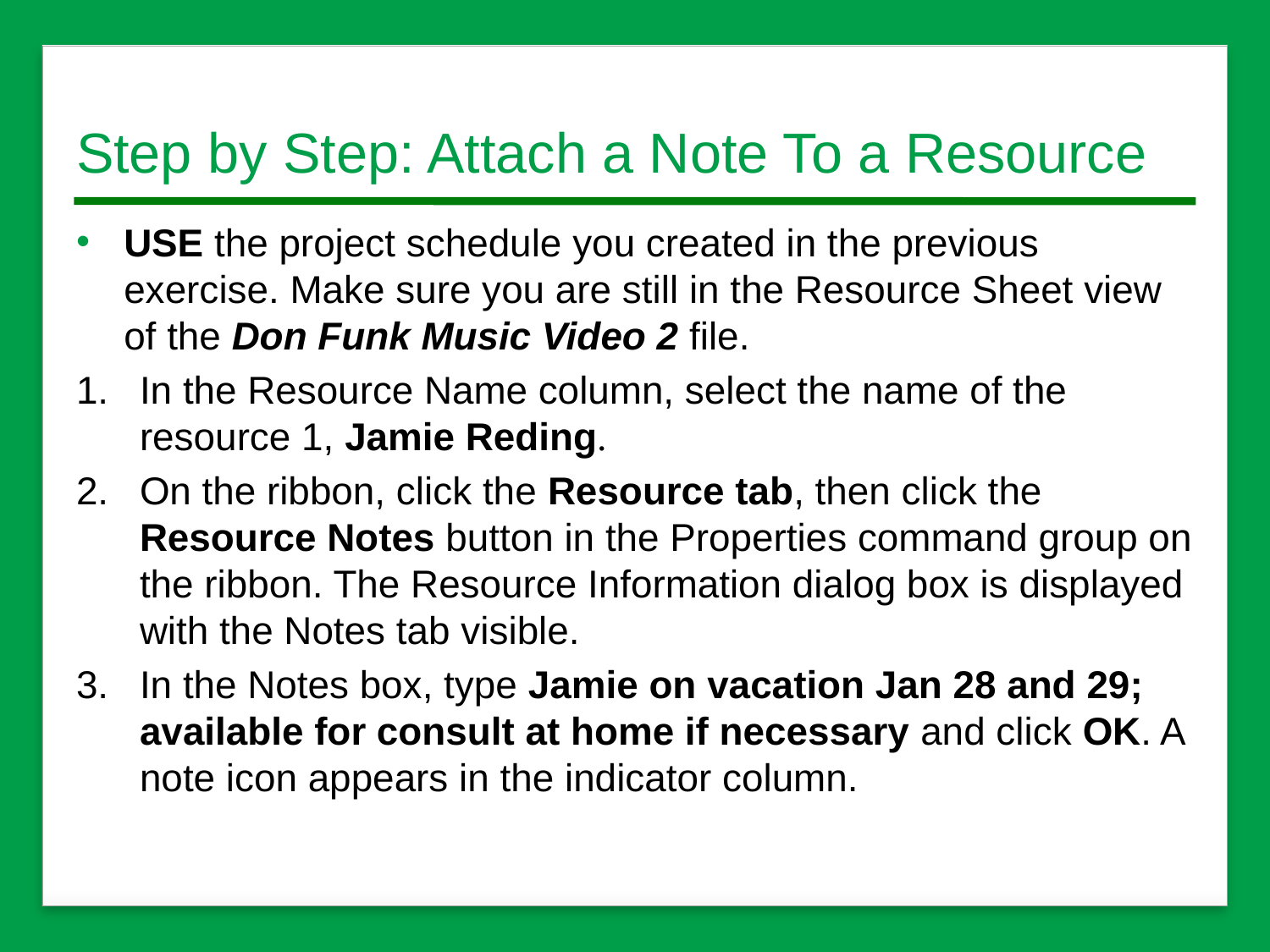

# Step by Step: Attach a Note To a Resource
USE the project schedule you created in the previous exercise. Make sure you are still in the Resource Sheet view of the Don Funk Music Video 2 file.
1.	In the Resource Name column, select the name of the resource 1, Jamie Reding.
2.	On the ribbon, click the Resource tab, then click the Resource Notes button in the Properties command group on the ribbon. The Resource Information dialog box is displayed with the Notes tab visible.
3.	In the Notes box, type Jamie on vacation Jan 28 and 29; available for consult at home if necessary and click OK. A note icon appears in the indicator column.